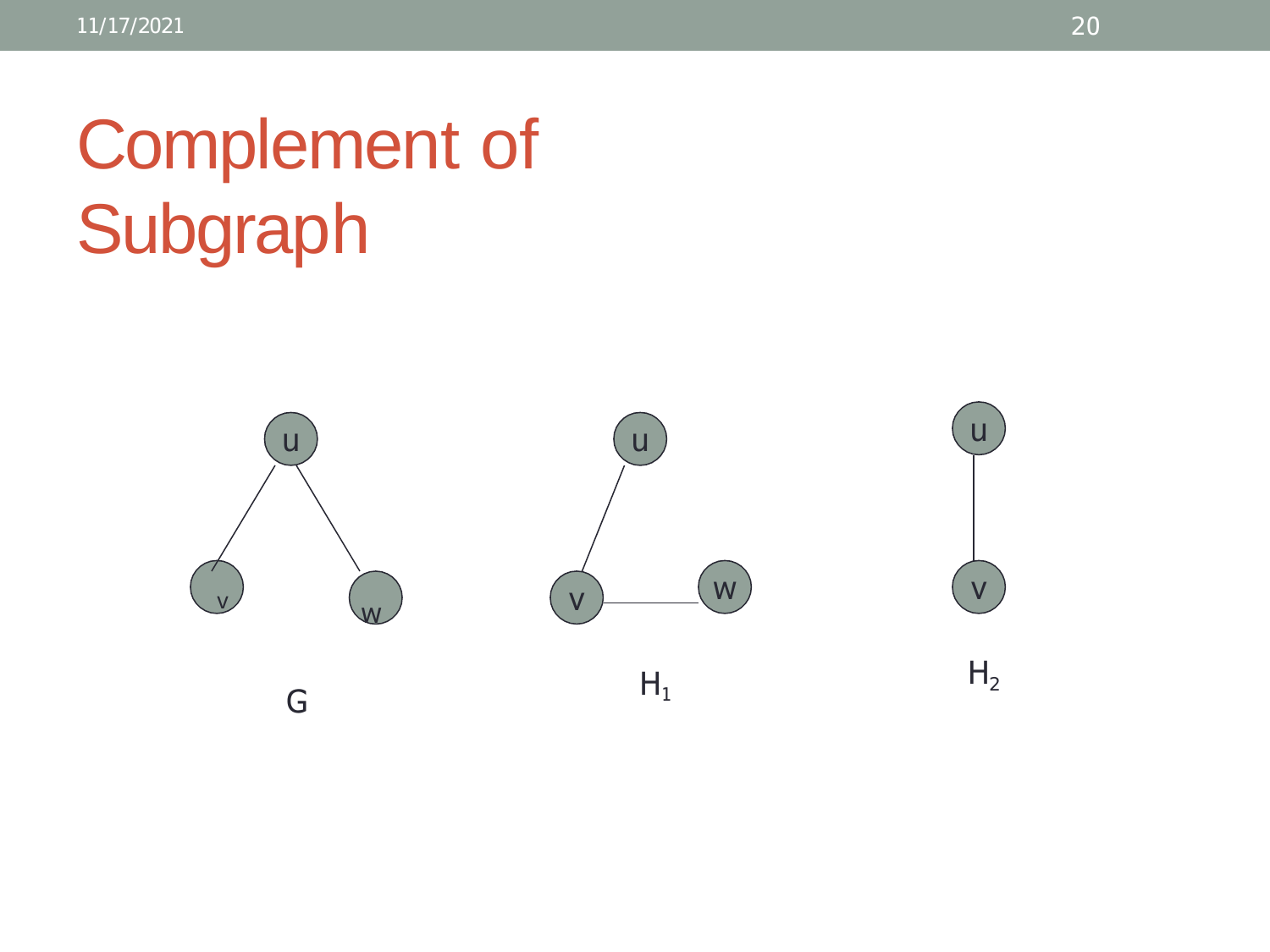

20
11/17/2021
# Complement of Subgraph

u

u
u

v	w

G

w
v

v
H2
H1